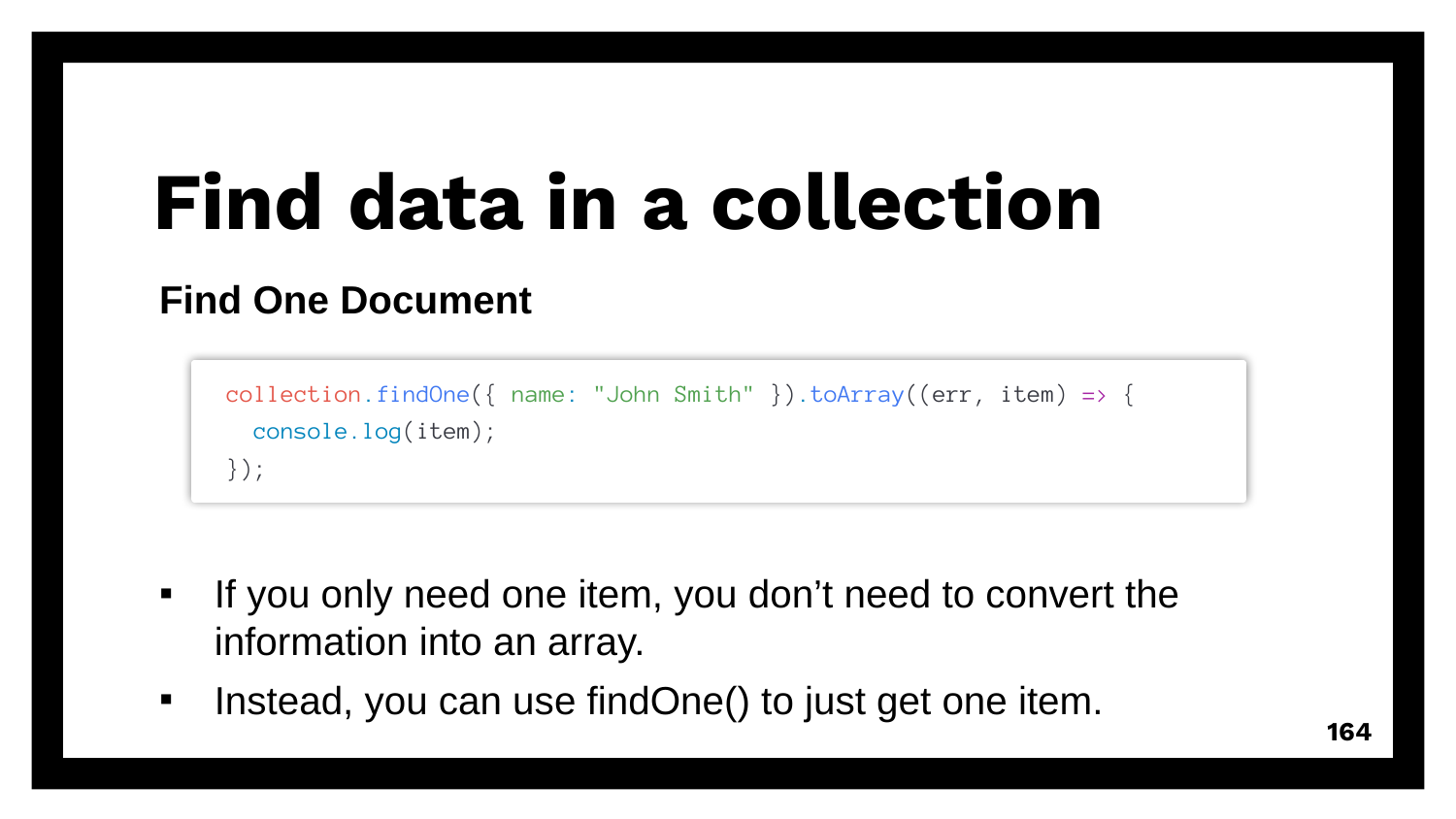

# Find data in a collection
Find One Document

If you only need one item, you don’t need to convert the information into an array.
Instead, you can use findOne() to just get one item.
collection.findOne({ name: "John Smith" }).toArray((err, item) => {
  console.log(item);
});
164